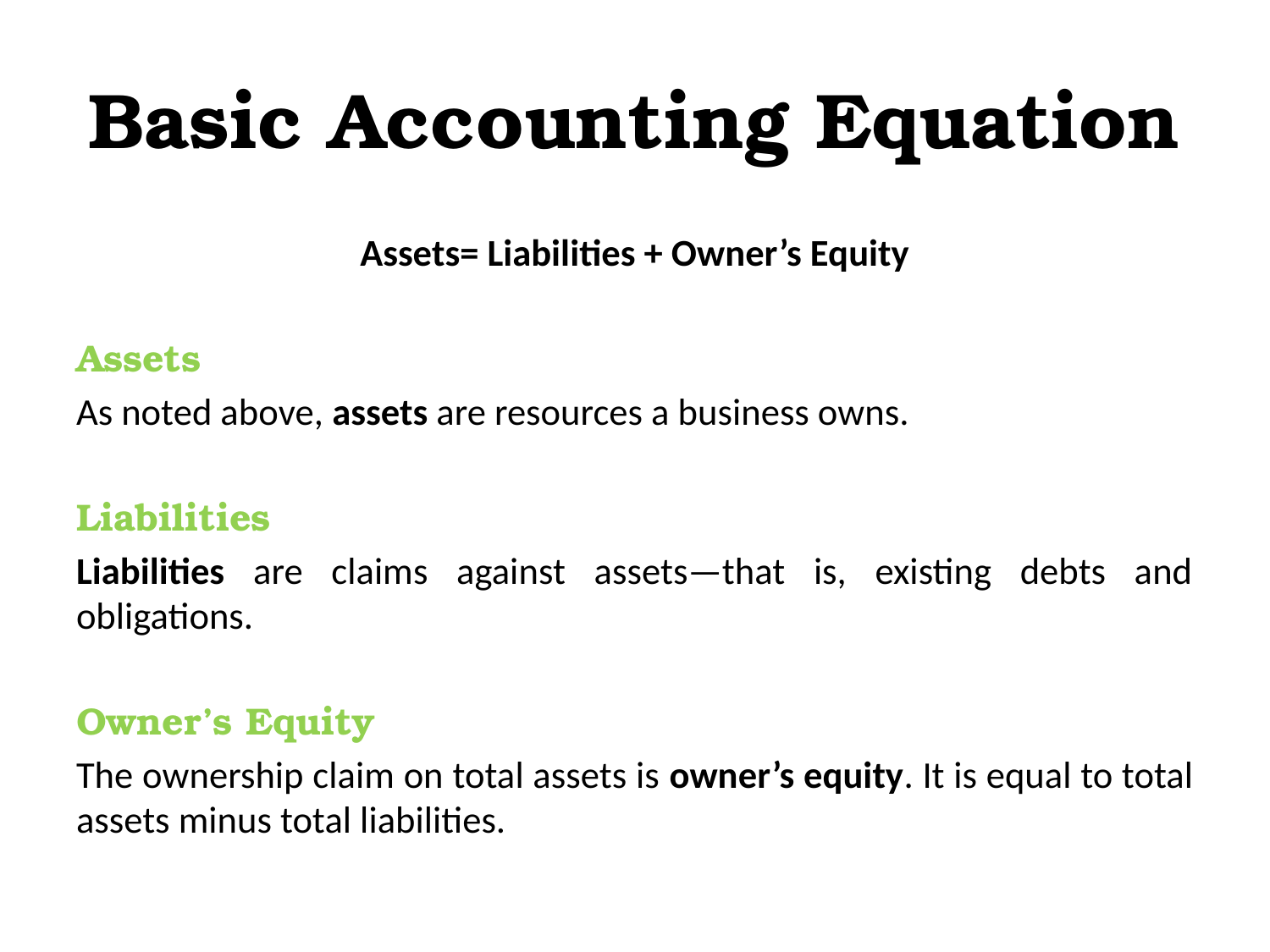

# Basic Accounting Equation
Assets= Liabilities + Owner’s Equity

Assets
As noted above, assets are resources a business owns.

Liabilities
Liabilities are claims against assets—that is, existing debts and obligations.

Owner’s Equity
The ownership claim on total assets is owner’s equity. It is equal to total assets minus total liabilities.